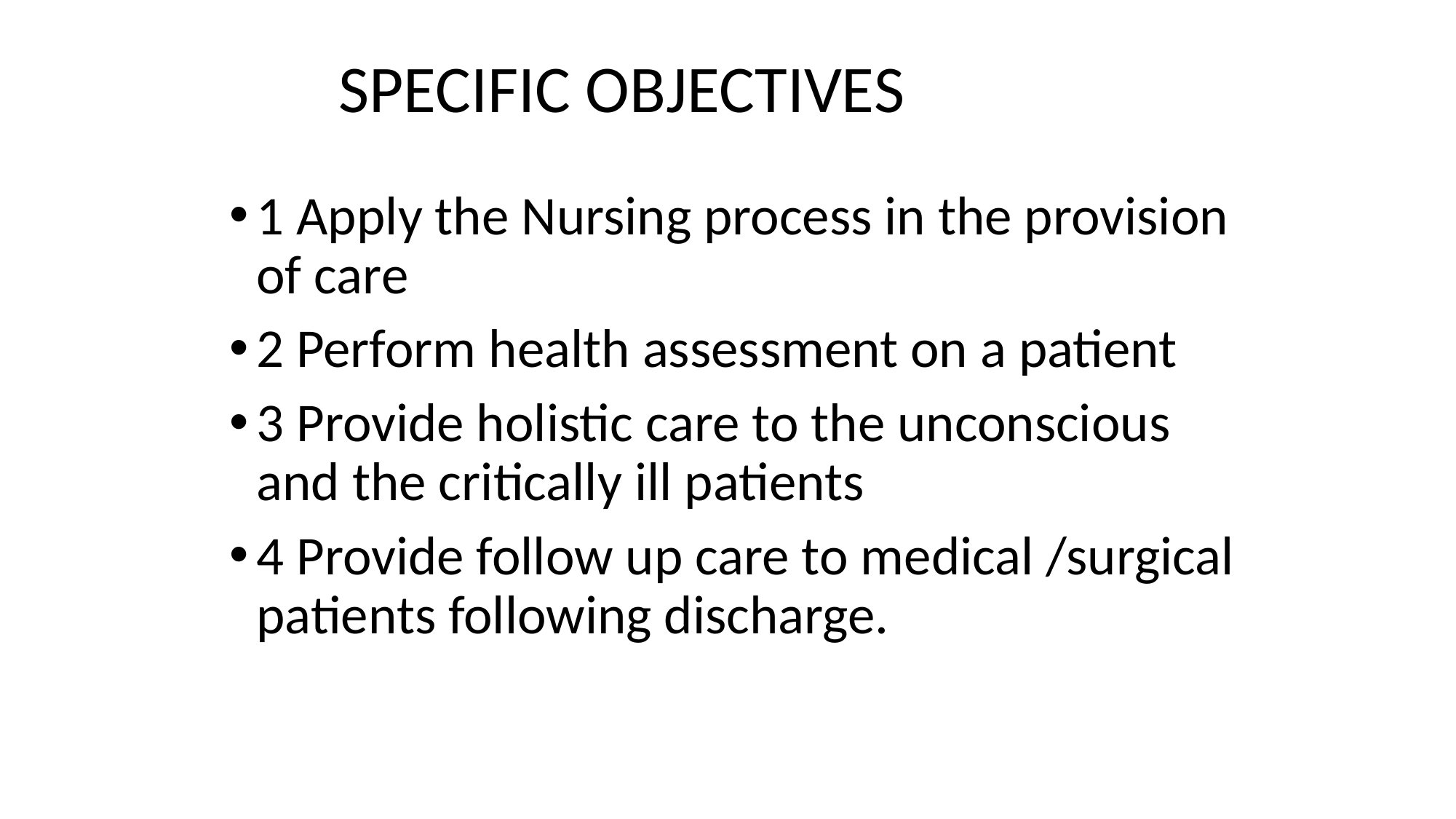

# SPECIFIC OBJECTIVES
1 Apply the Nursing process in the provision of care
2 Perform health assessment on a patient
3 Provide holistic care to the unconscious and the critically ill patients
4 Provide follow up care to medical /surgical patients following discharge.